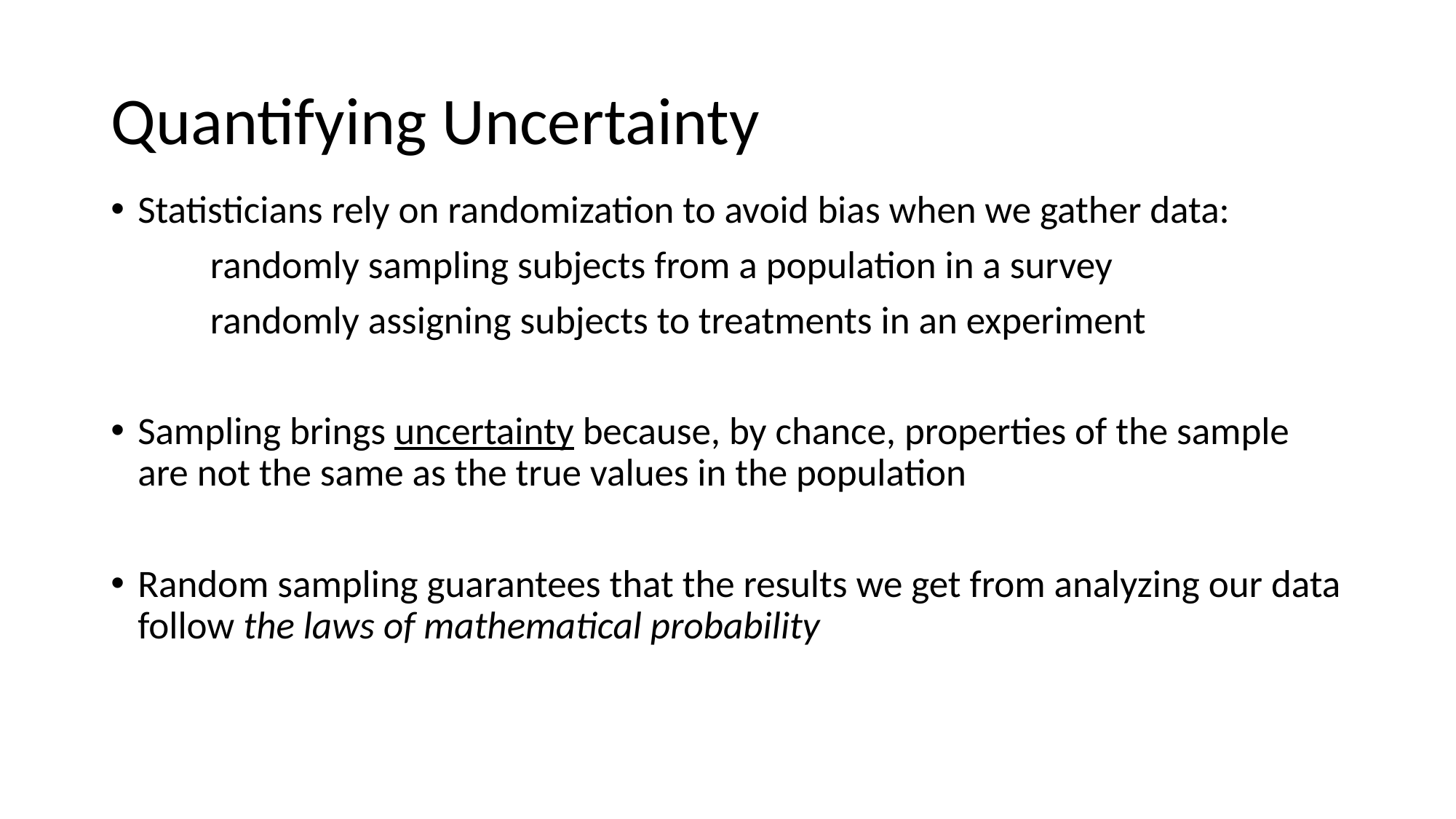

# Quantifying Uncertainty
Statisticians rely on randomization to avoid bias when we gather data:
	randomly sampling subjects from a population in a survey
	randomly assigning subjects to treatments in an experiment

Sampling brings uncertainty because, by chance, properties of the sample are not the same as the true values in the population

Random sampling guarantees that the results we get from analyzing our data follow the laws of mathematical probability